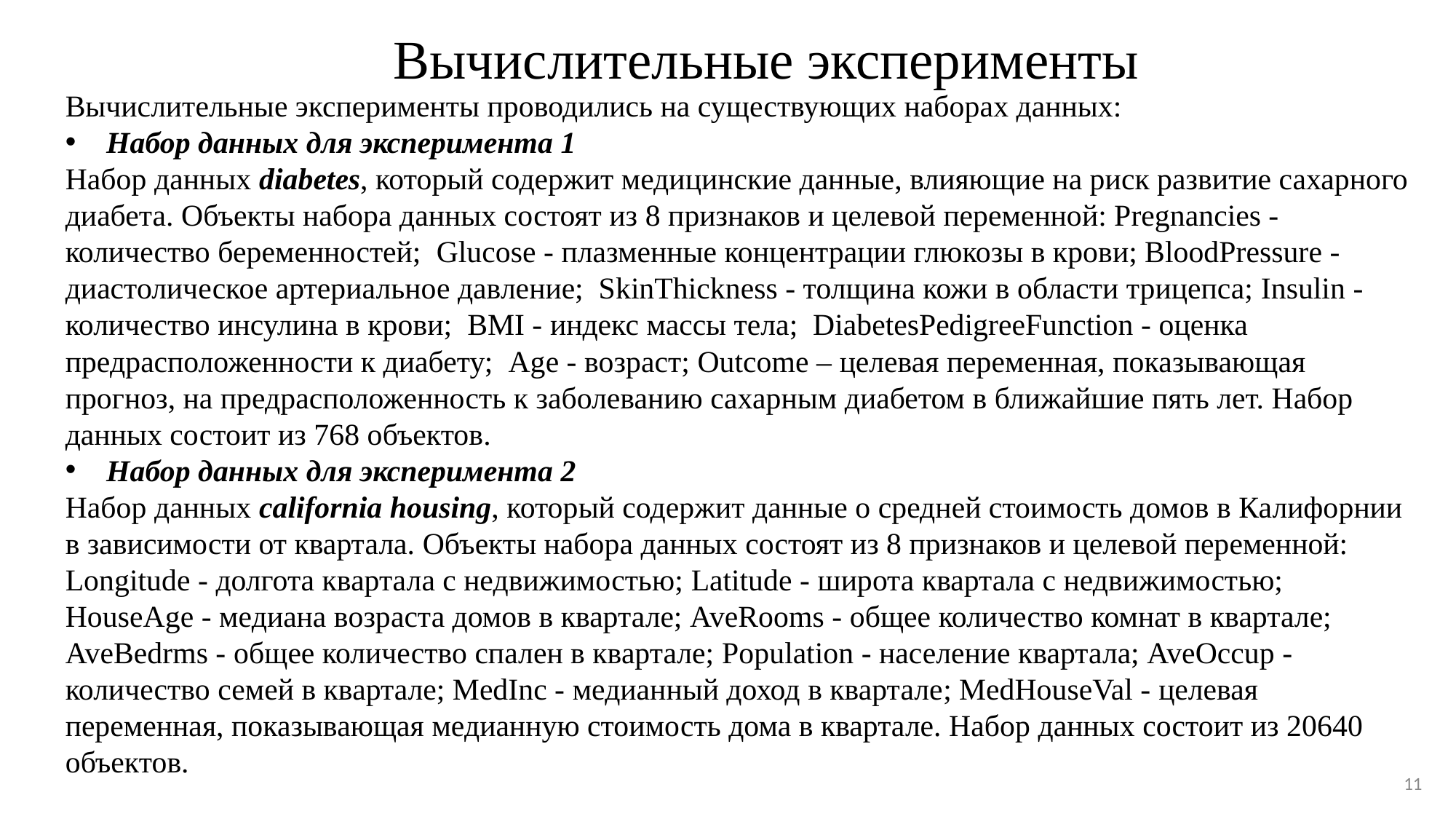

Вычислительные эксперименты
Вычислительные эксперименты проводились на существующих наборах данных:
Набор данных для эксперимента 1
Набор данных diabetes, который содержит медицинские данные, влияющие на риск развитие сахарного диабета. Объекты набора данных состоят из 8 признаков и целевой переменной: Pregnancies - количество беременностей;  Glucose - плазменные концентрации глюкозы в крови; BloodPressure - диастолическое артериальное давление;  SkinThickness - толщина кожи в области трицепса; Insulin - количество инсулина в крови;  BMI - индекс массы тела;  DiabetesPedigreeFunction - оценка предрасположенности к диабету;  Age - возраст; Outcome – целевая переменная, показывающая прогноз, на предрасположенность к заболеванию сахарным диабетом в ближайшие пять лет. Набор данных состоит из 768 объектов.
Набор данных для эксперимента 2
Набор данных california housing, который содержит данные о средней стоимость домов в Калифорнии в зависимости от квартала. Объекты набора данных состоят из 8 признаков и целевой переменной: Longitude - долгота квартала с недвижимостью; Latitude - широта квартала с недвижимостью; HouseAge - медиана возраста домов в квартале; AveRooms - общее количество комнат в квартале; AveBedrms - общее количество спален в квартале; Population - население квартала; AveOccup - количество семей в квартале; MedInc - медианный доход в квартале; MedHouseVal - целевая переменная, показывающая медианную стоимость дома в квартале. Набор данных состоит из 20640 объектов.
11